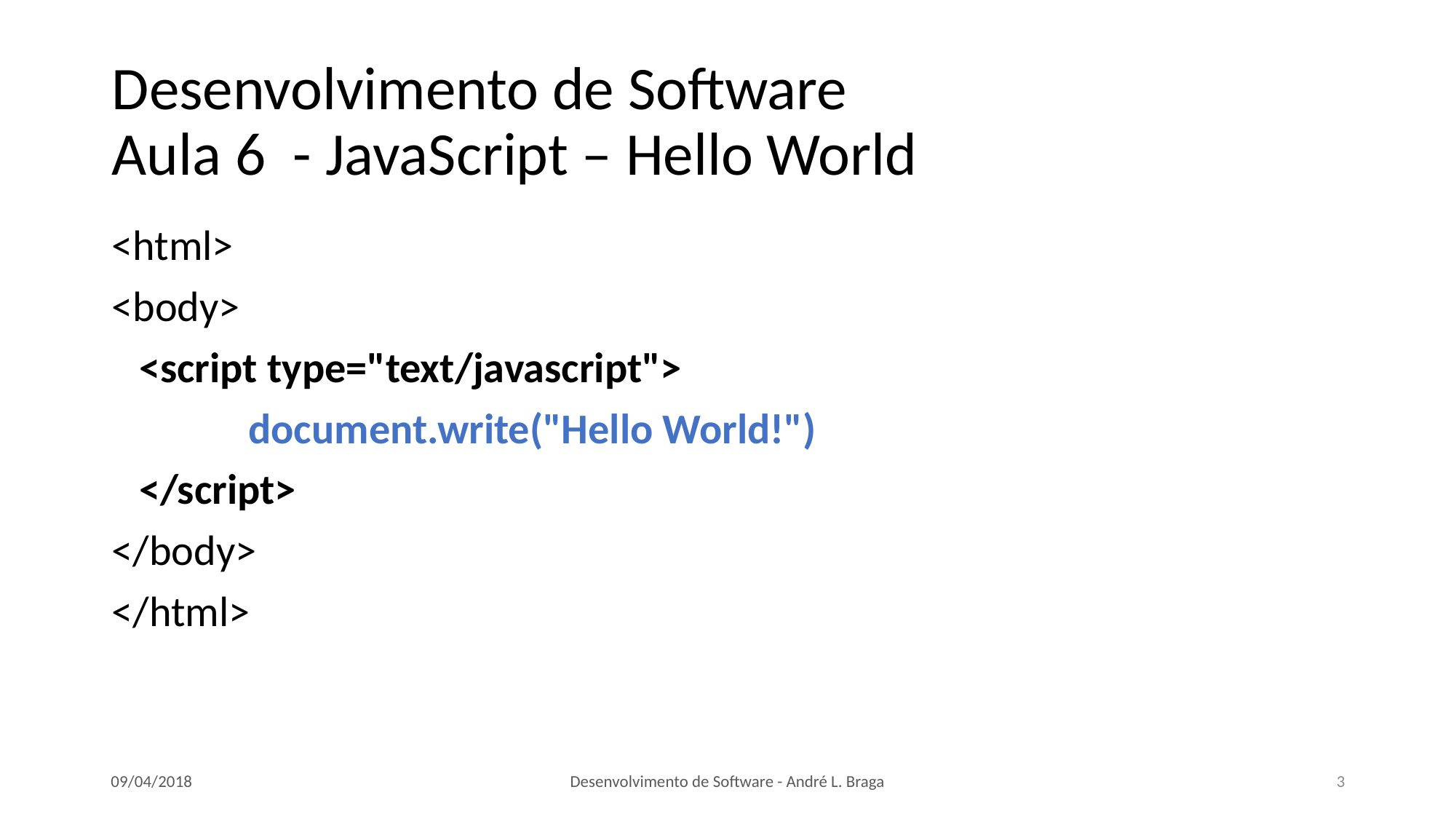

# Desenvolvimento de Software Aula 6  - JavaScript – Hello World
<html>
<body>
	<script type="text/javascript">
		document.write("Hello World!")
	</script>
</body>
</html>
09/04/2018
Desenvolvimento de Software - André L. Braga
3